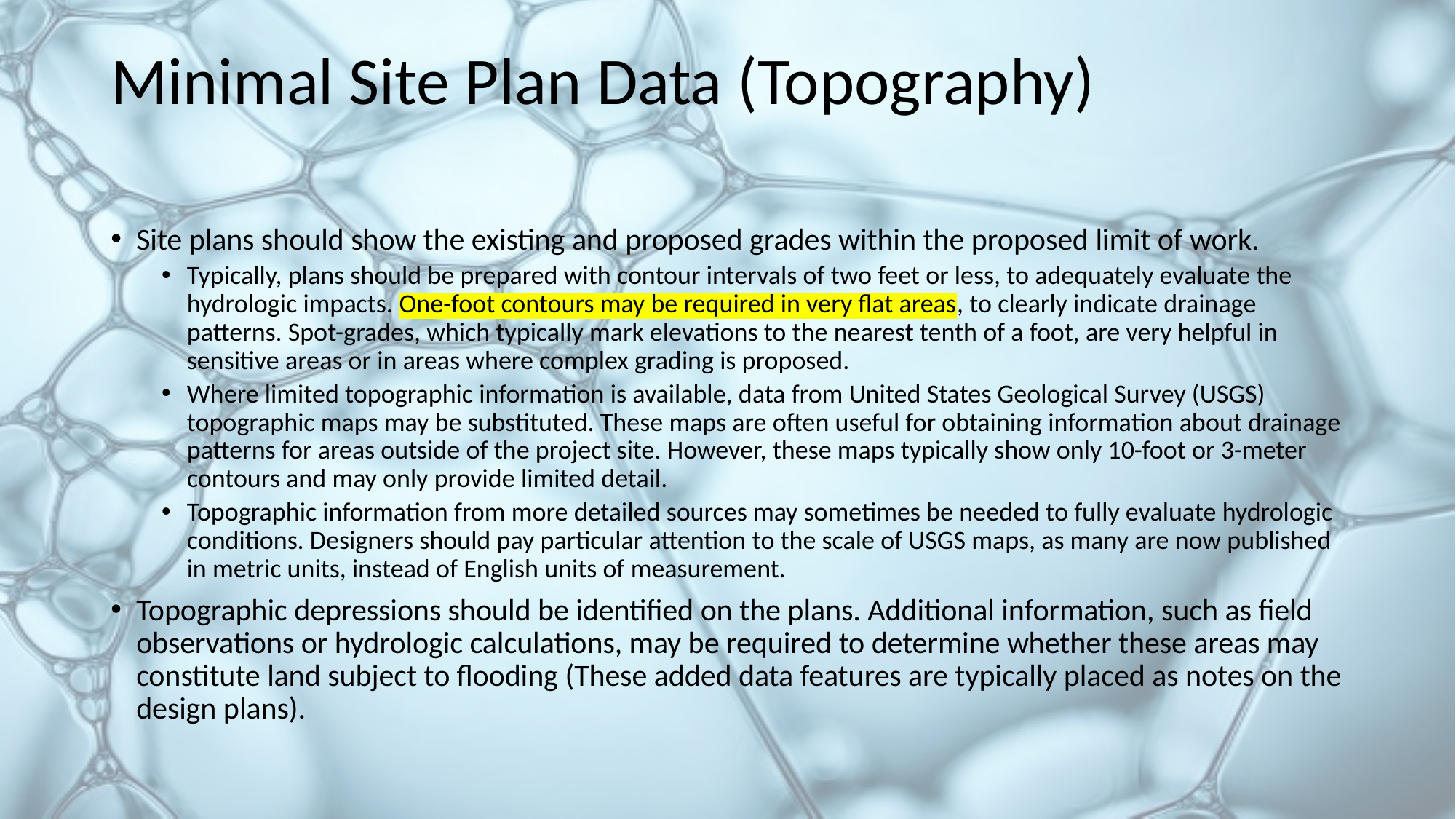

# Minimal Site Plan Data (Topography)
Site plans should show the existing and proposed grades within the proposed limit of work.
Typically, plans should be prepared with contour intervals of two feet or less, to adequately evaluate the hydrologic impacts. One-foot contours may be required in very flat areas, to clearly indicate drainage patterns. Spot-grades, which typically mark elevations to the nearest tenth of a foot, are very helpful in sensitive areas or in areas where complex grading is proposed.
Where limited topographic information is available, data from United States Geological Survey (USGS) topographic maps may be substituted. These maps are often useful for obtaining information about drainage patterns for areas outside of the project site. However, these maps typically show only 10-foot or 3-meter contours and may only provide limited detail.
Topographic information from more detailed sources may sometimes be needed to fully evaluate hydrologic conditions. Designers should pay particular attention to the scale of USGS maps, as many are now published in metric units, instead of English units of measurement.
Topographic depressions should be identified on the plans. Additional information, such as field observations or hydrologic calculations, may be required to determine whether these areas may constitute land subject to flooding (These added data features are typically placed as notes on the design plans).